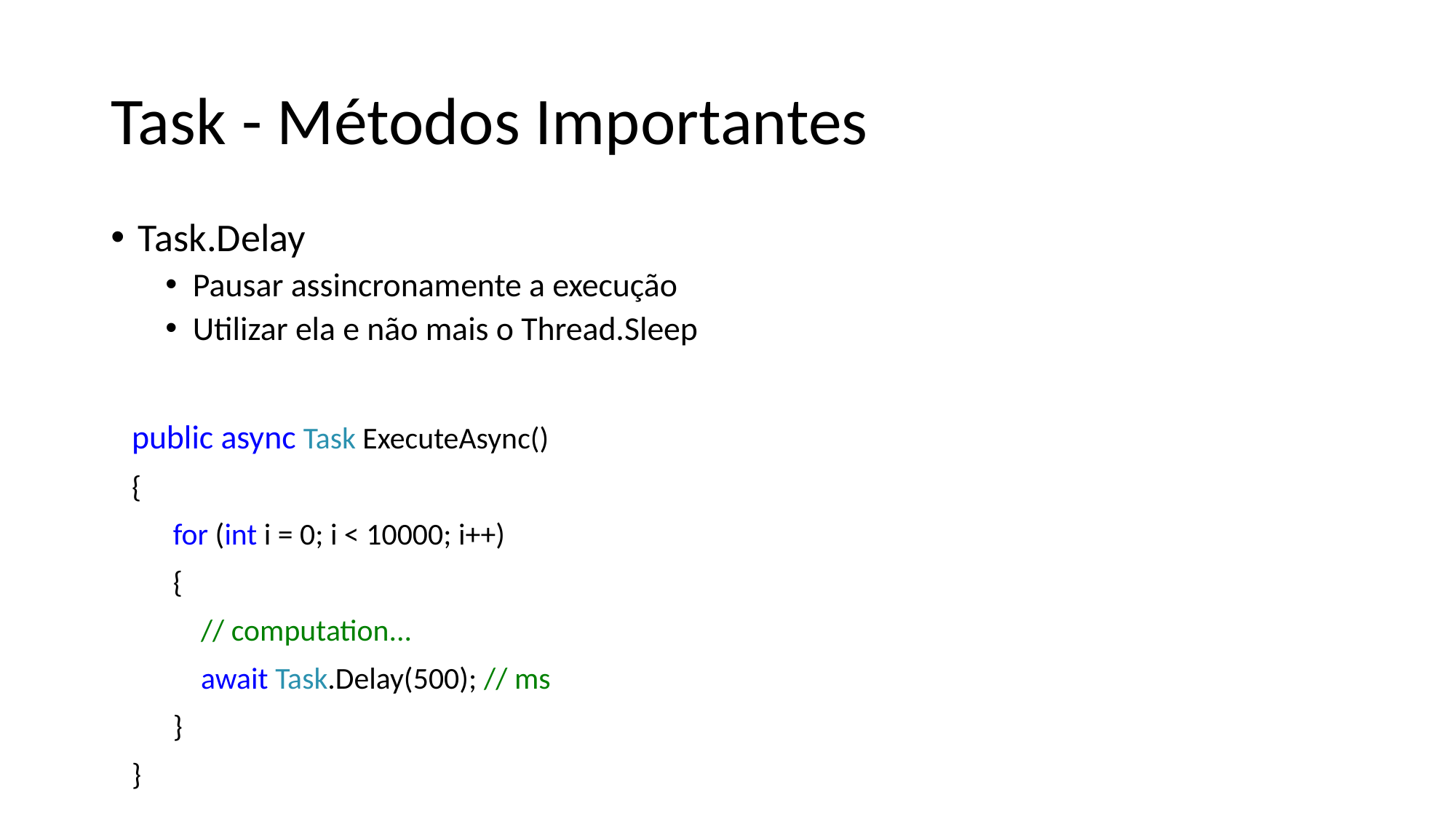

# Task - Métodos Importantes
Task.Delay
Pausar assincronamente a execução
Utilizar ela e não mais o Thread.Sleep

   public async Task ExecuteAsync()
   {
         for (int i = 0; i < 10000; i++)
         {
             // computation...
             await Task.Delay(500); // ms
         }
   }